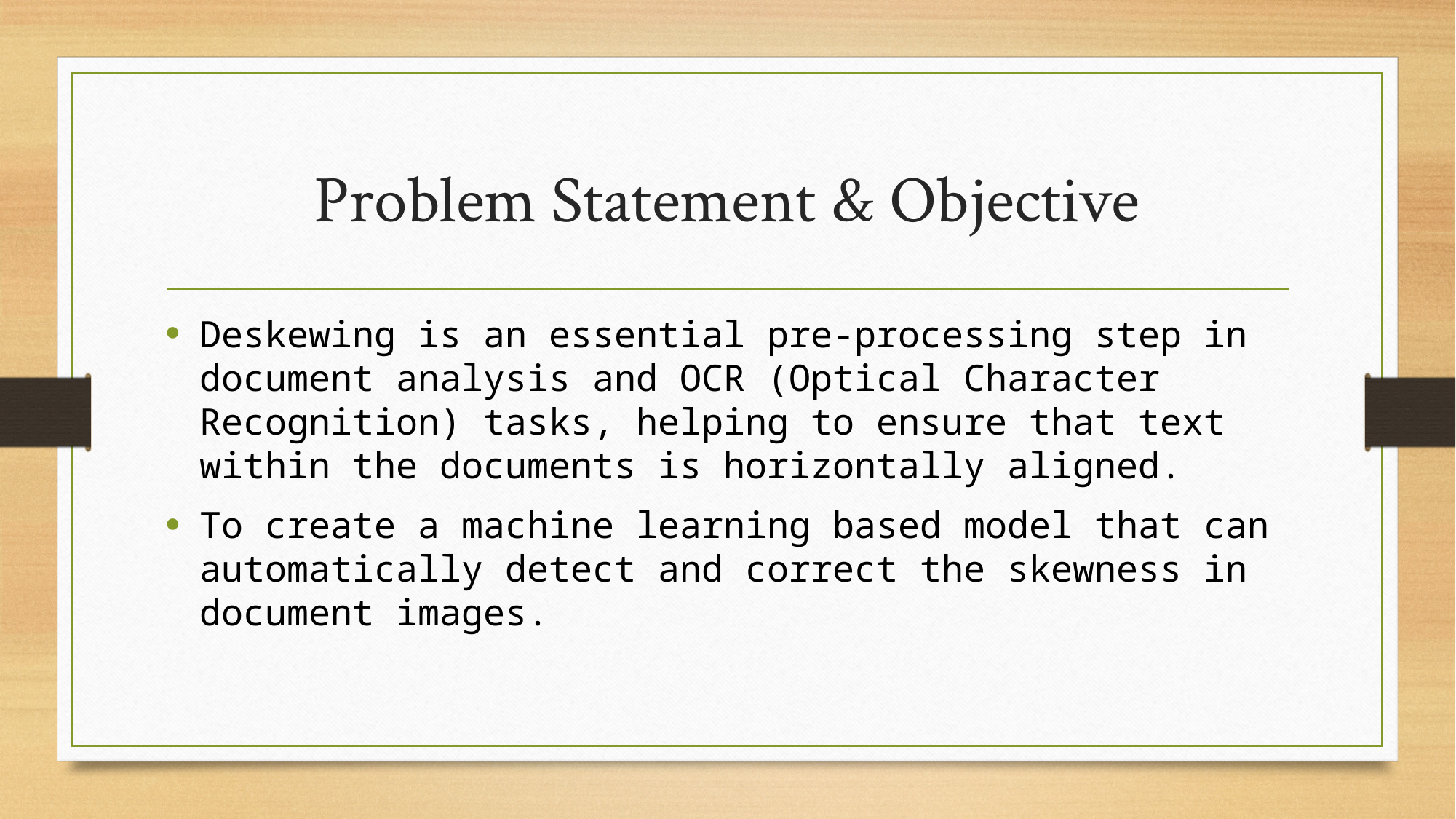

# Problem Statement & Objective
Deskewing is an essential pre-processing step in document analysis and OCR (Optical Character Recognition) tasks, helping to ensure that text within the documents is horizontally aligned.
To create a machine learning based model that can automatically detect and correct the skewness in document images.